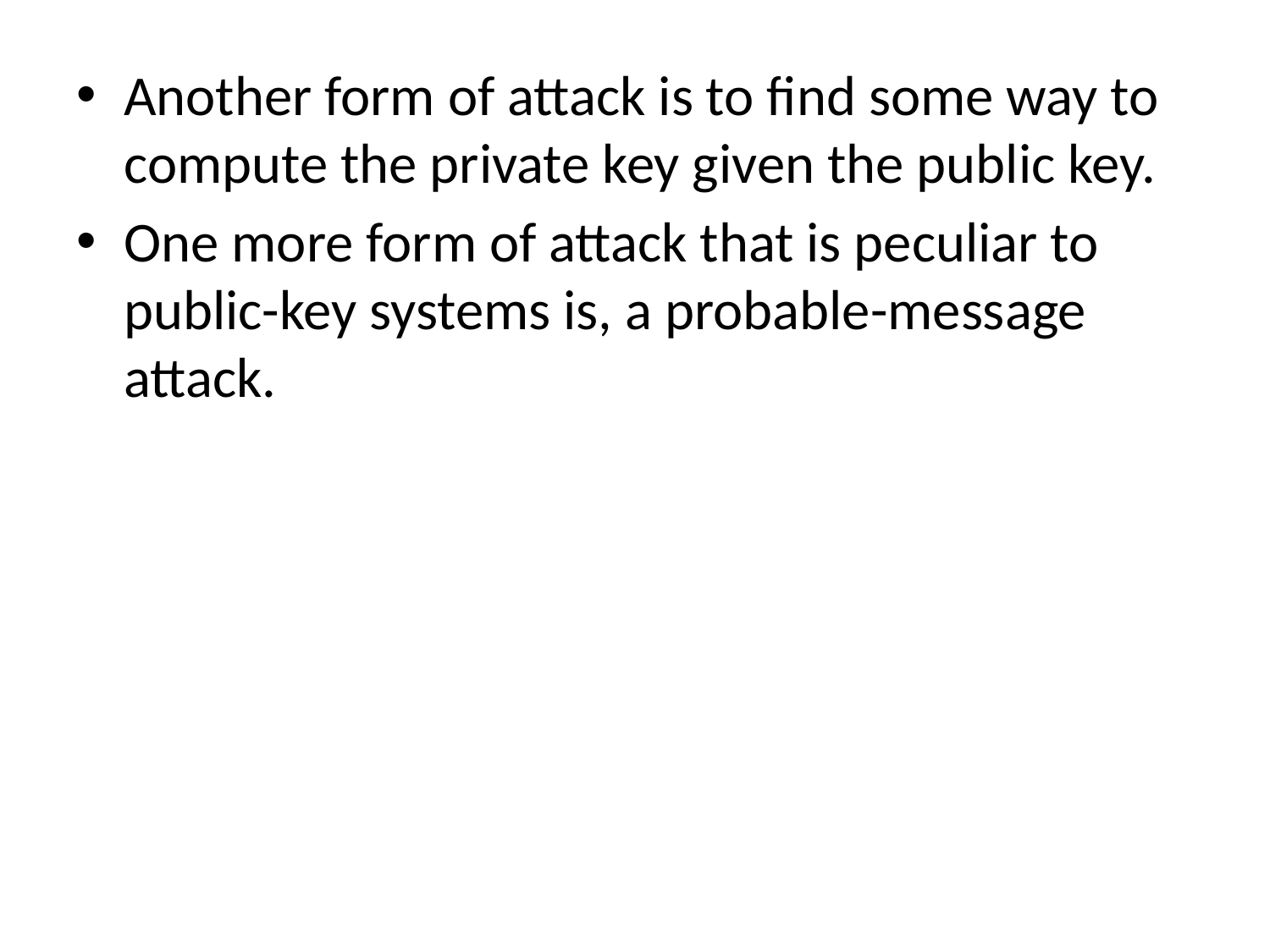

#
Another form of attack is to find some way to compute the private key given the public key.
One more form of attack that is peculiar to public-key systems is, a probable-message attack.